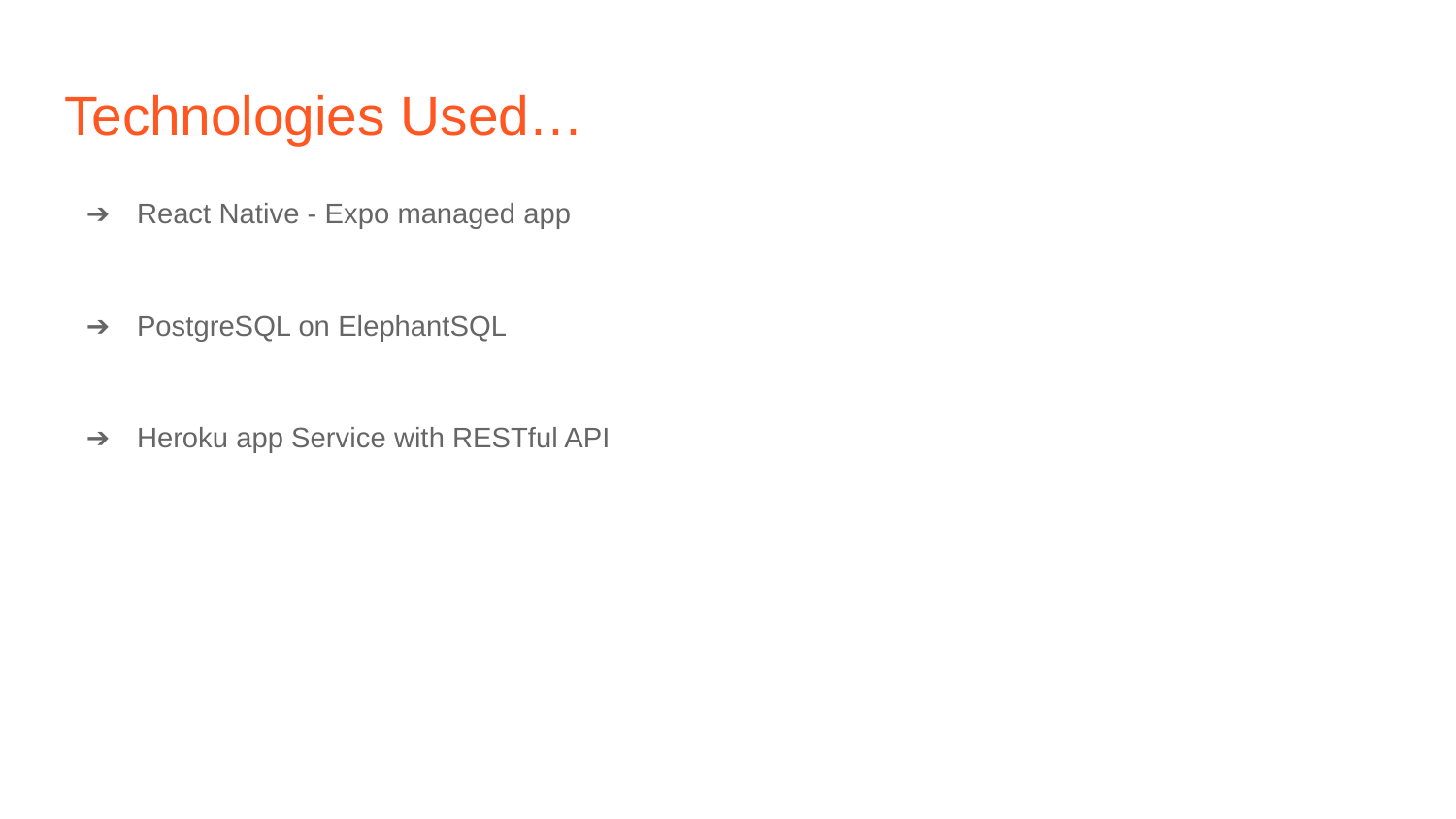

# Technologies Used…
React Native - Expo managed app

PostgreSQL on ElephantSQL

Heroku app Service with RESTful API